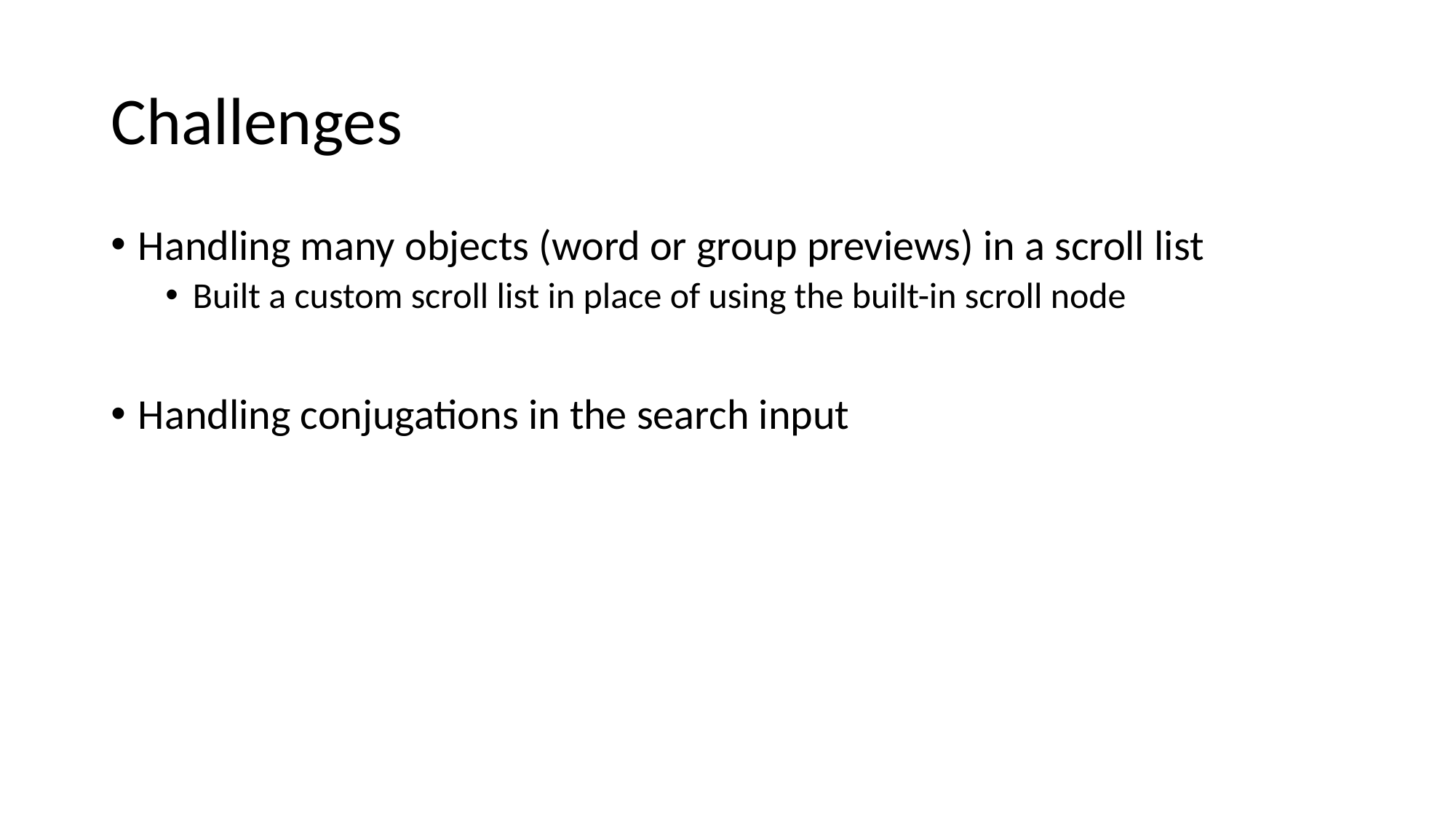

# Challenges
Handling many objects (word or group previews) in a scroll list
Built a custom scroll list in place of using the built-in scroll node

Handling conjugations in the search input